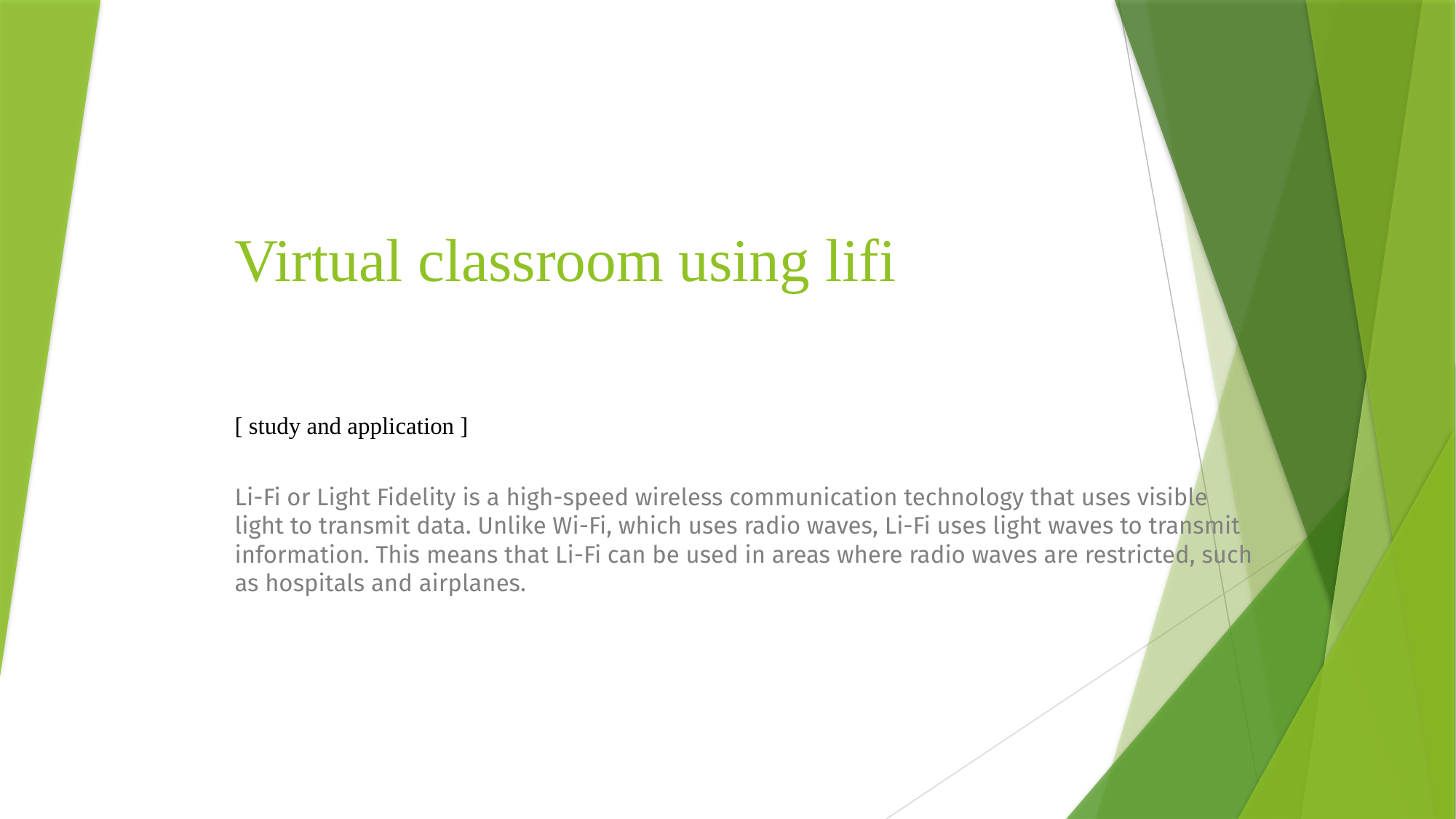

# Virtual classroom using lifi
[ study and application ]
Li-Fi or Light Fidelity is a high-speed wireless communication technology that uses visible light to transmit data. Unlike Wi-Fi, which uses radio waves, Li-Fi uses light waves to transmit information. This means that Li-Fi can be used in areas where radio waves are restricted, such as hospitals and airplanes.